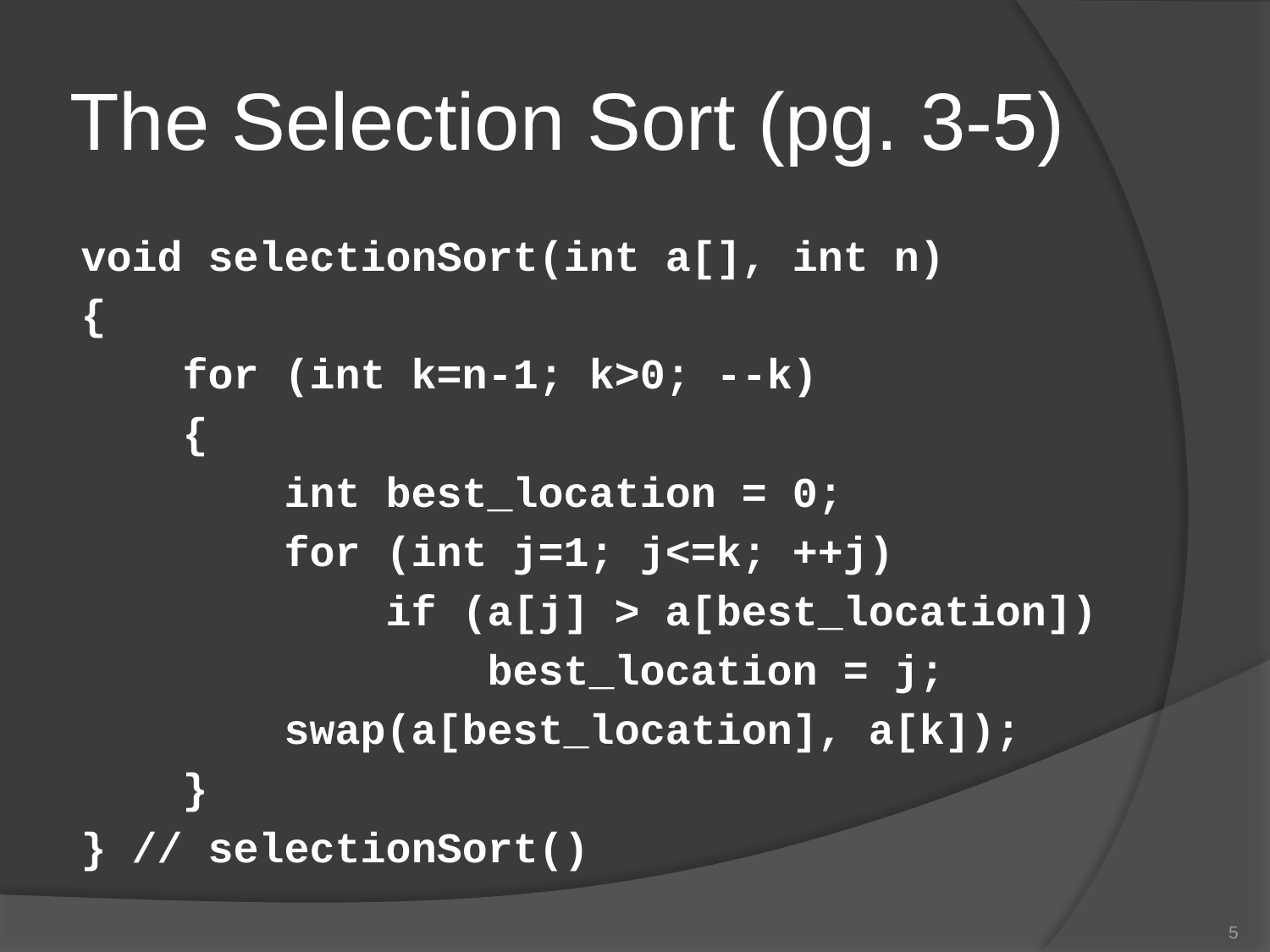

# The Selection Sort (pg. 3-5)
void selectionSort(int a[], int n)
{
    for (int k=n-1; k>0; --k)
    {
        int best_location = 0;
        for (int j=1; j<=k; ++j)
            if (a[j] > a[best_location])
                best_location = j;
        swap(a[best_location], a[k]);
    }
} // selectionSort()
5